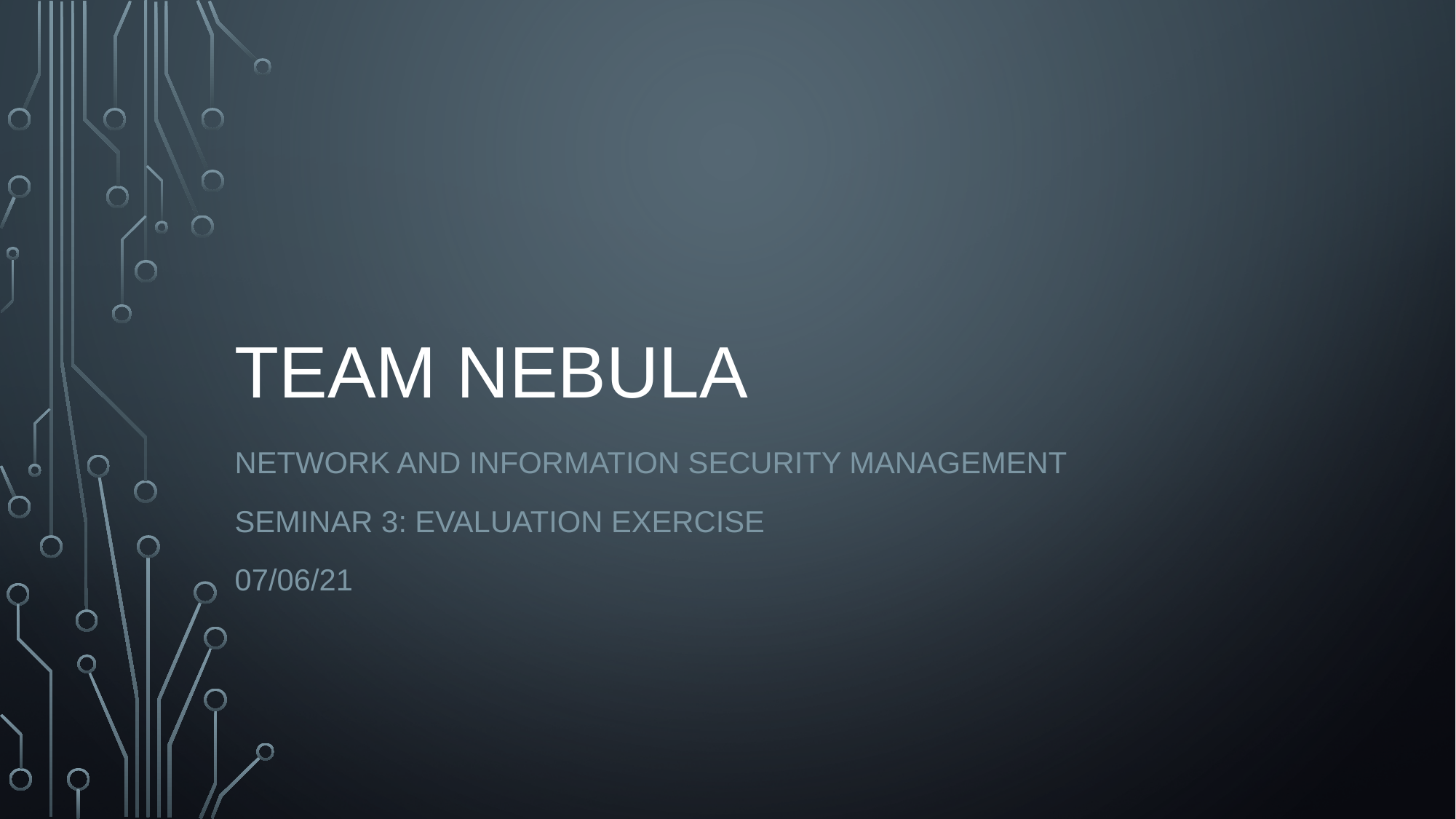

# TEAM NEBULA
NETWORK AND INFORMATION SECURITY MANAGEMENT
SEMINAR 3: EVALUATION EXERCISE
07/06/21